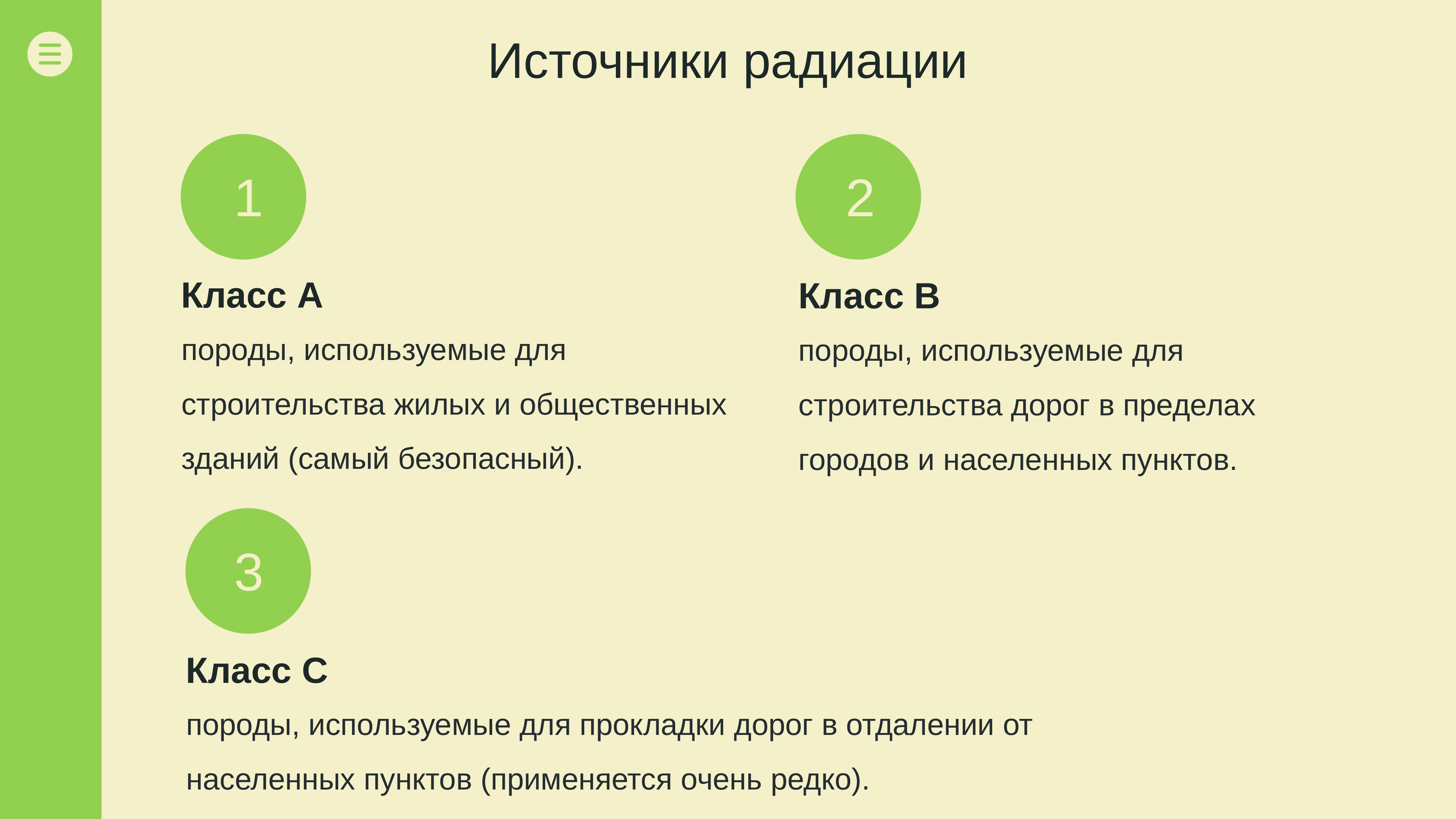

Источники радиации

1
Класс A
породы, используемые для строительства жилых и общественных зданий (самый безопасный).

2
Класс B
породы, используемые для строительства дорог в пределах городов и населенных пунктов.

3
Класс C
породы, используемые для прокладки дорог в отдалении от населенных пунктов (применяется очень редко).